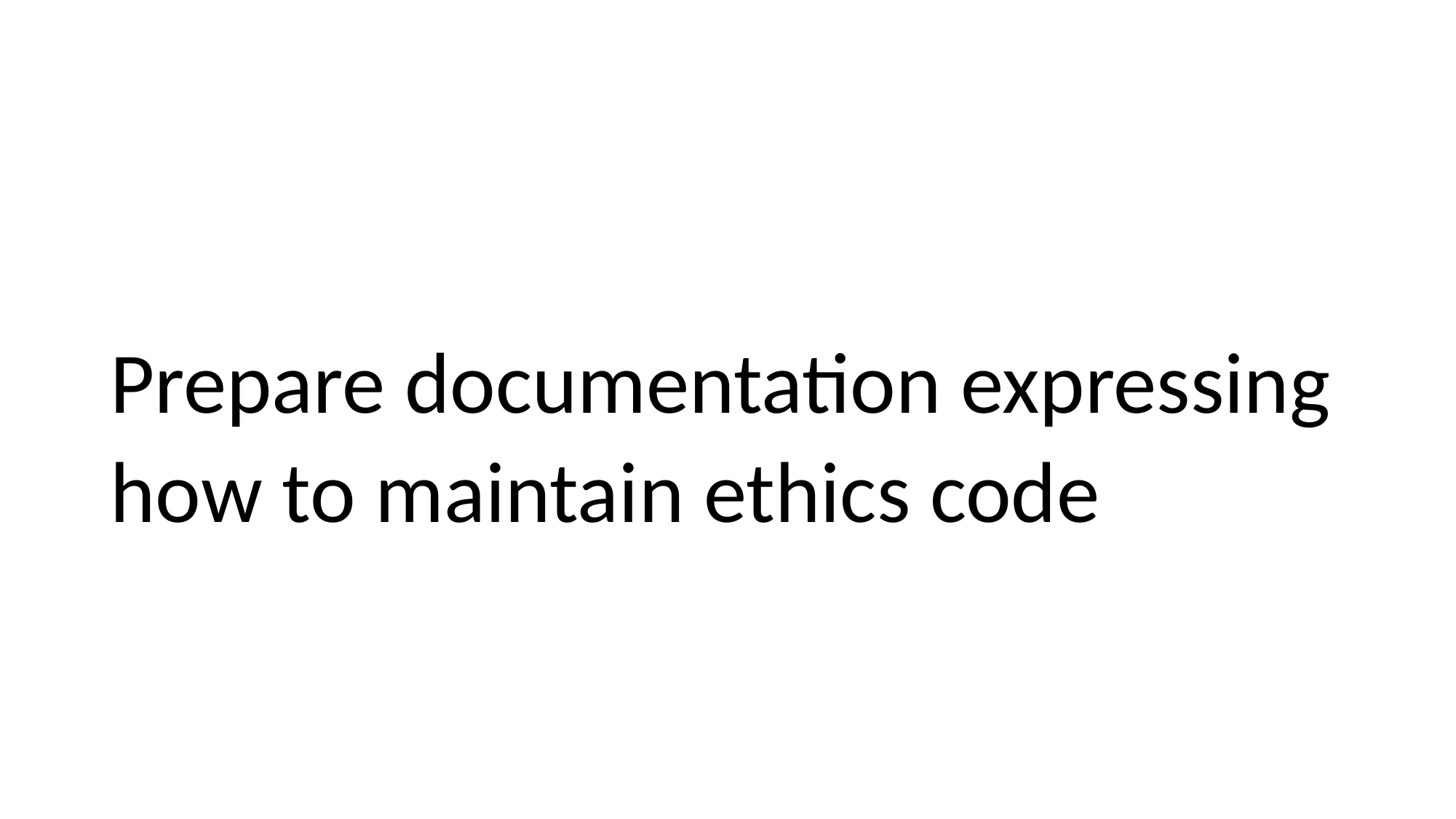

# Prepare documentation expressing how to maintain ethics code